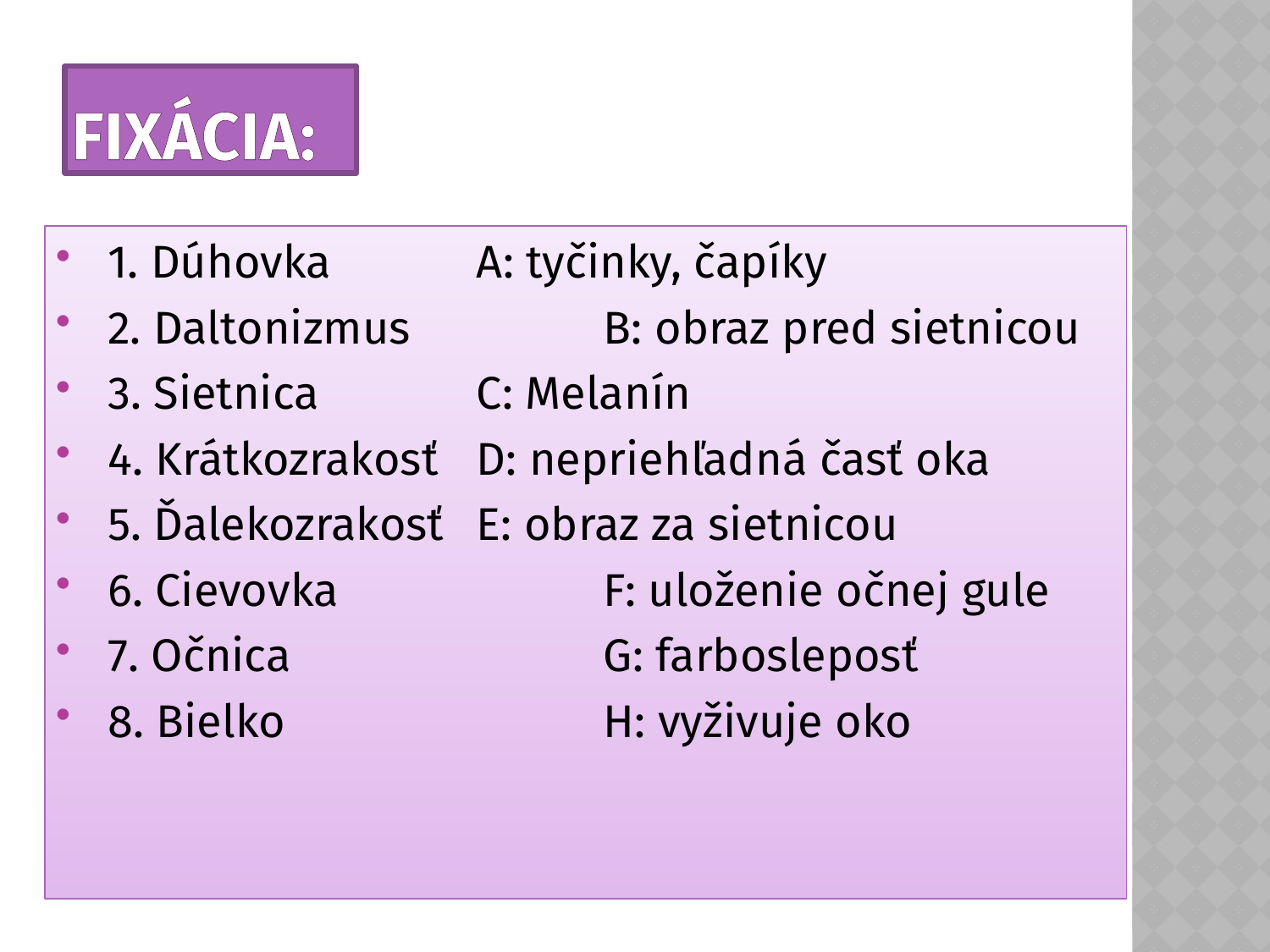

# Fixácia:
 1. Dúhovka 		A: tyčinky, čapíky
 2. Daltonizmus		B: obraz pred sietnicou
 3. Sietnica 		C: Melanín
 4. Krátkozrakosť	D: nepriehľadná časť oka
 5. Ďalekozrakosť 	E: obraz za sietnicou
 6. Cievovka 		F: uloženie očnej gule
 7. Očnica			G: farbosleposť
 8. Bielko 			H: vyživuje oko